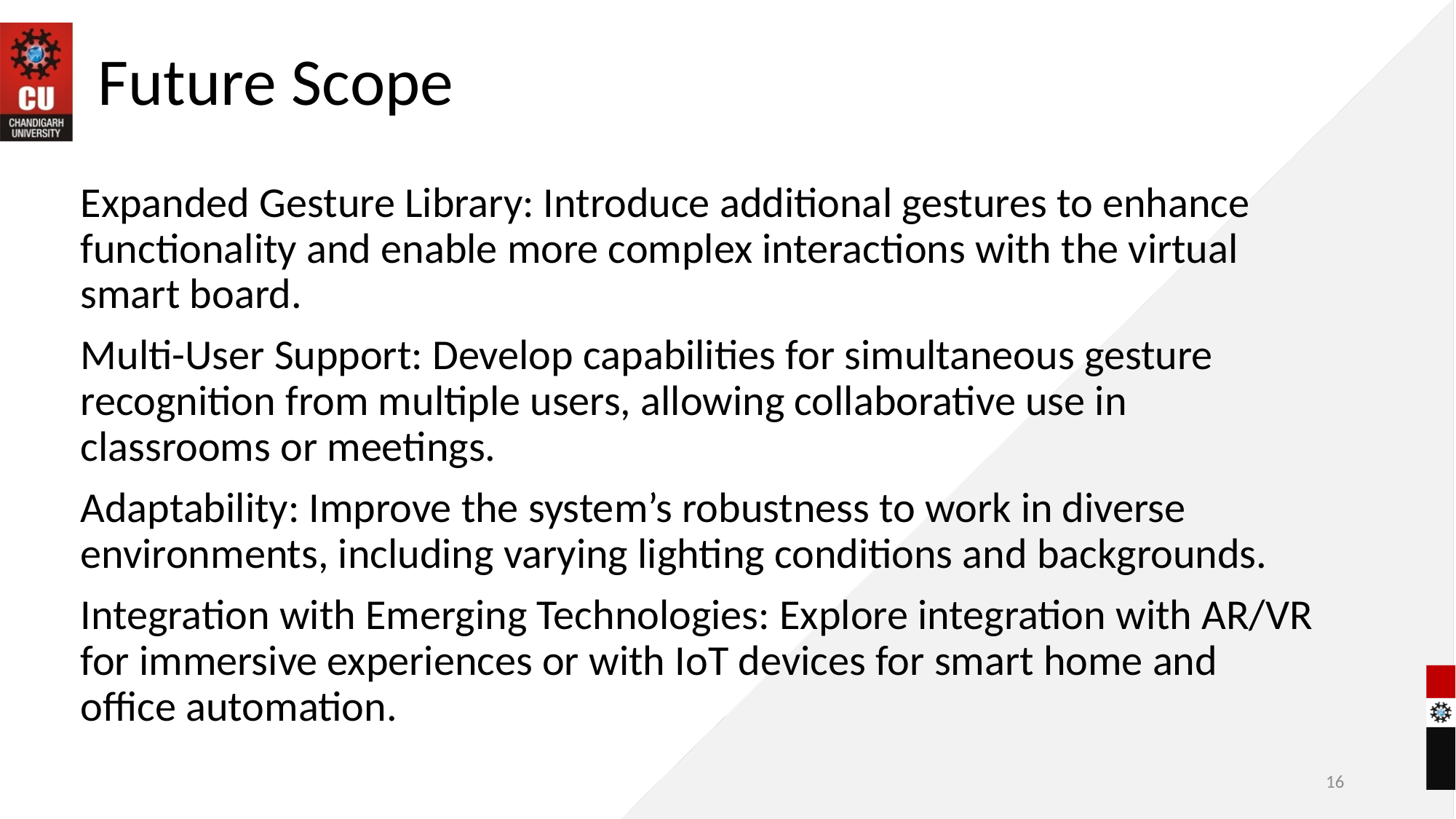

# Future Scope
Expanded Gesture Library: Introduce additional gestures to enhance functionality and enable more complex interactions with the virtual smart board.
Multi-User Support: Develop capabilities for simultaneous gesture recognition from multiple users, allowing collaborative use in classrooms or meetings.
Adaptability: Improve the system’s robustness to work in diverse environments, including varying lighting conditions and backgrounds.
Integration with Emerging Technologies: Explore integration with AR/VR for immersive experiences or with IoT devices for smart home and office automation.

16